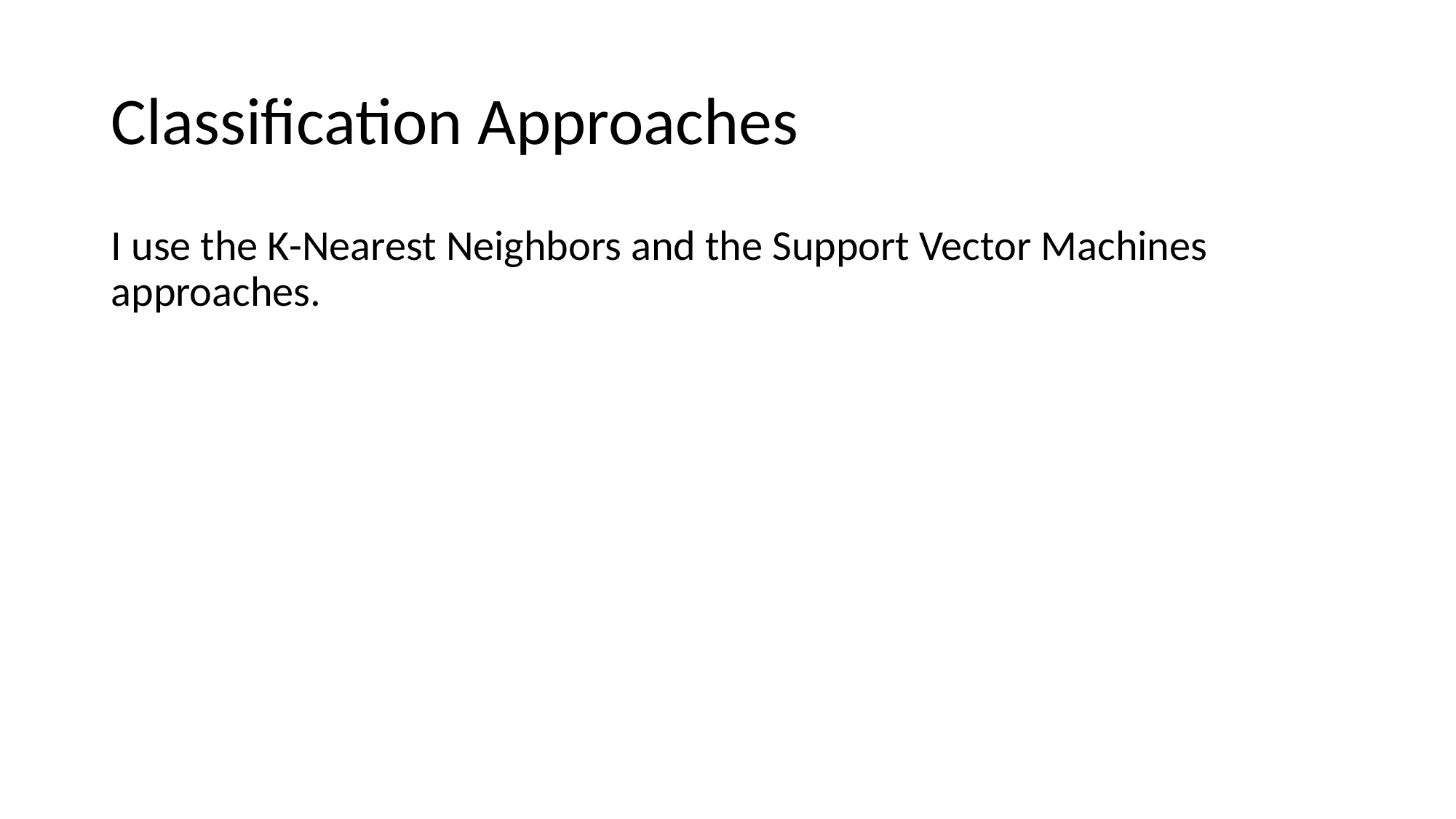

# Classification Approaches
I use the K-Nearest Neighbors and the Support Vector Machines approaches.